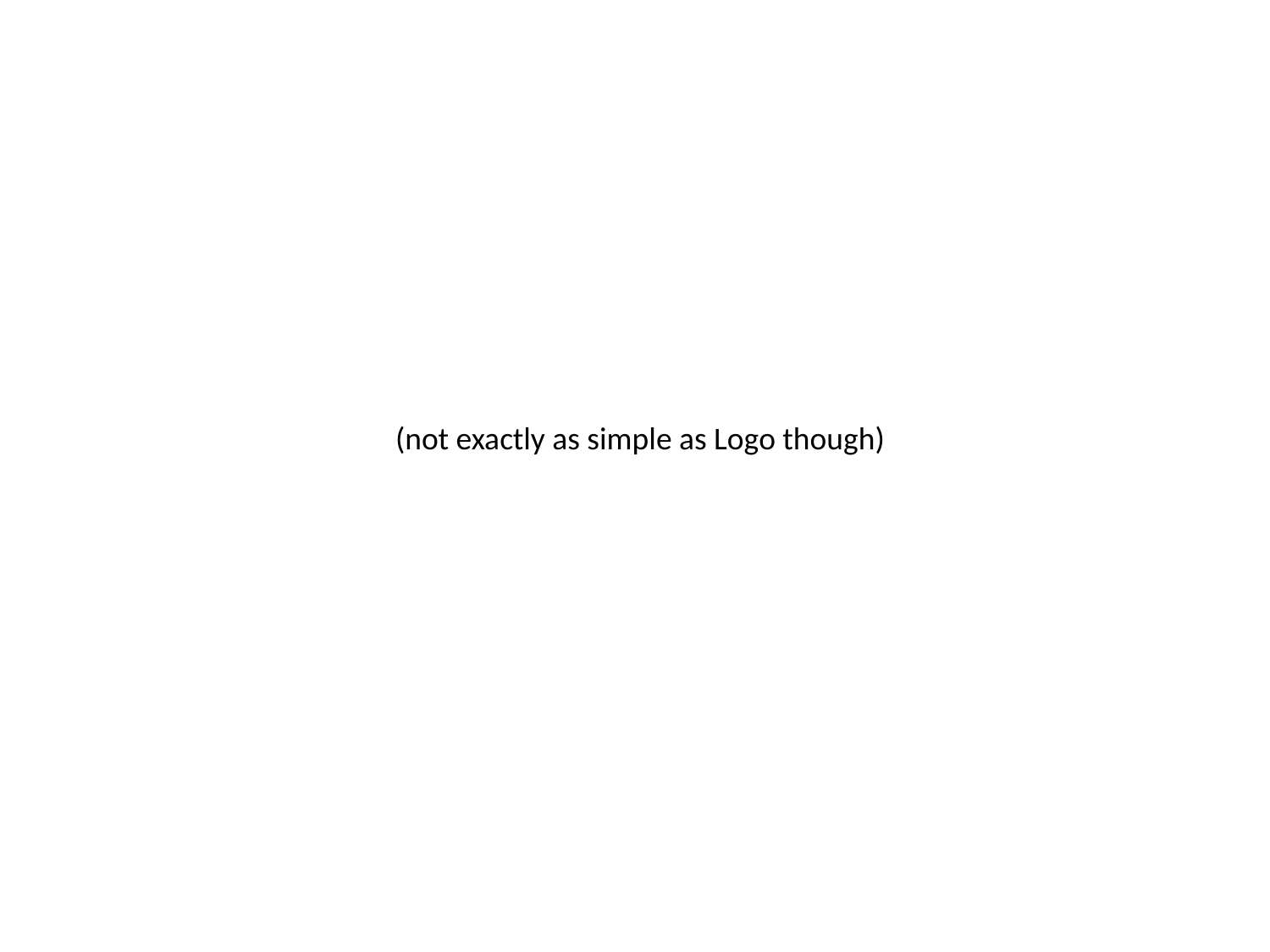

(not exactly as simple as Logo though)